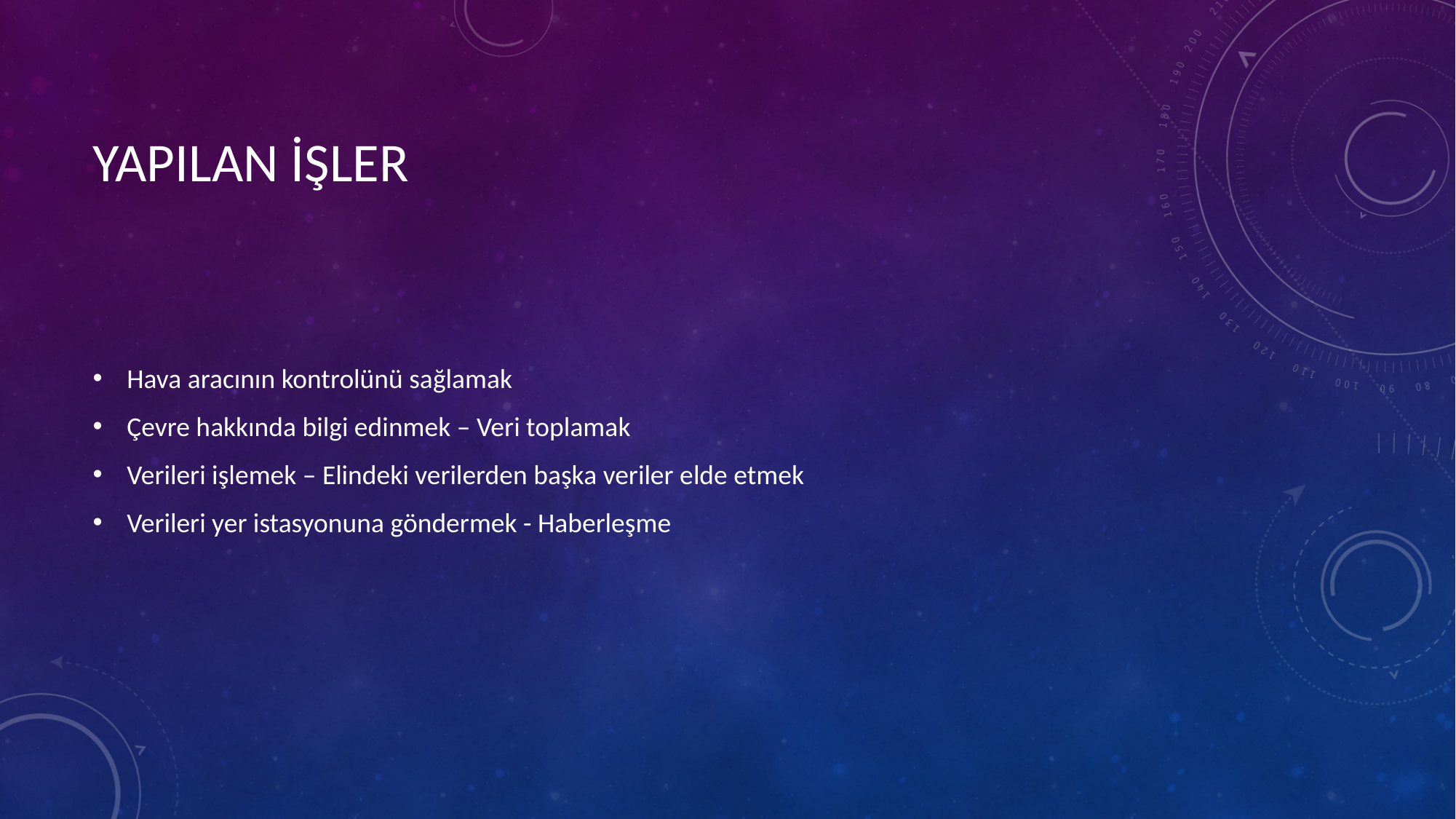

# Yapılan İşler
Hava aracının kontrolünü sağlamak
Çevre hakkında bilgi edinmek – Veri toplamak
Verileri işlemek – Elindeki verilerden başka veriler elde etmek
Verileri yer istasyonuna göndermek - Haberleşme